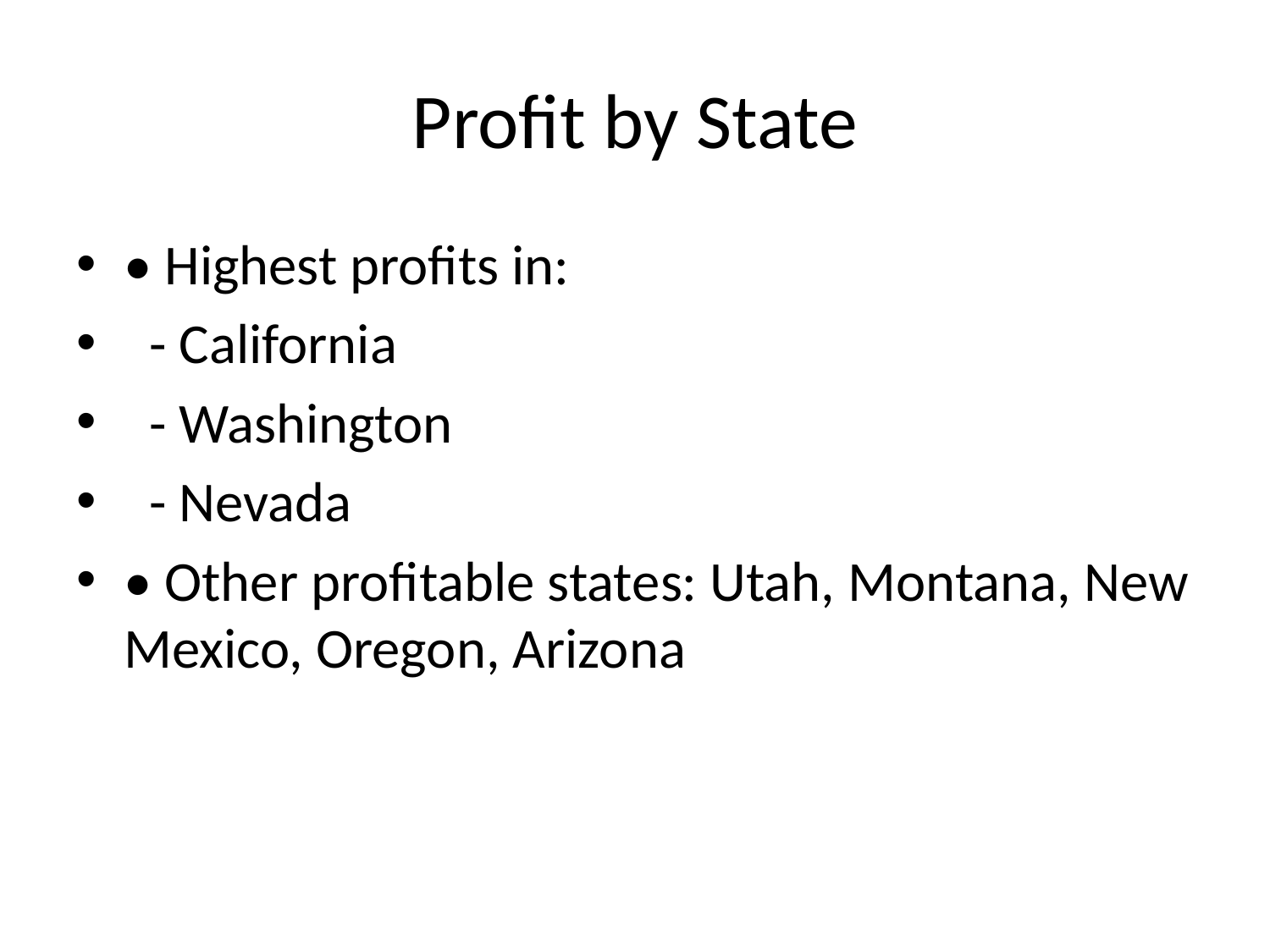

# Profit by State
• Highest profits in:
  - California
  - Washington
  - Nevada
• Other profitable states: Utah, Montana, New Mexico, Oregon, Arizona